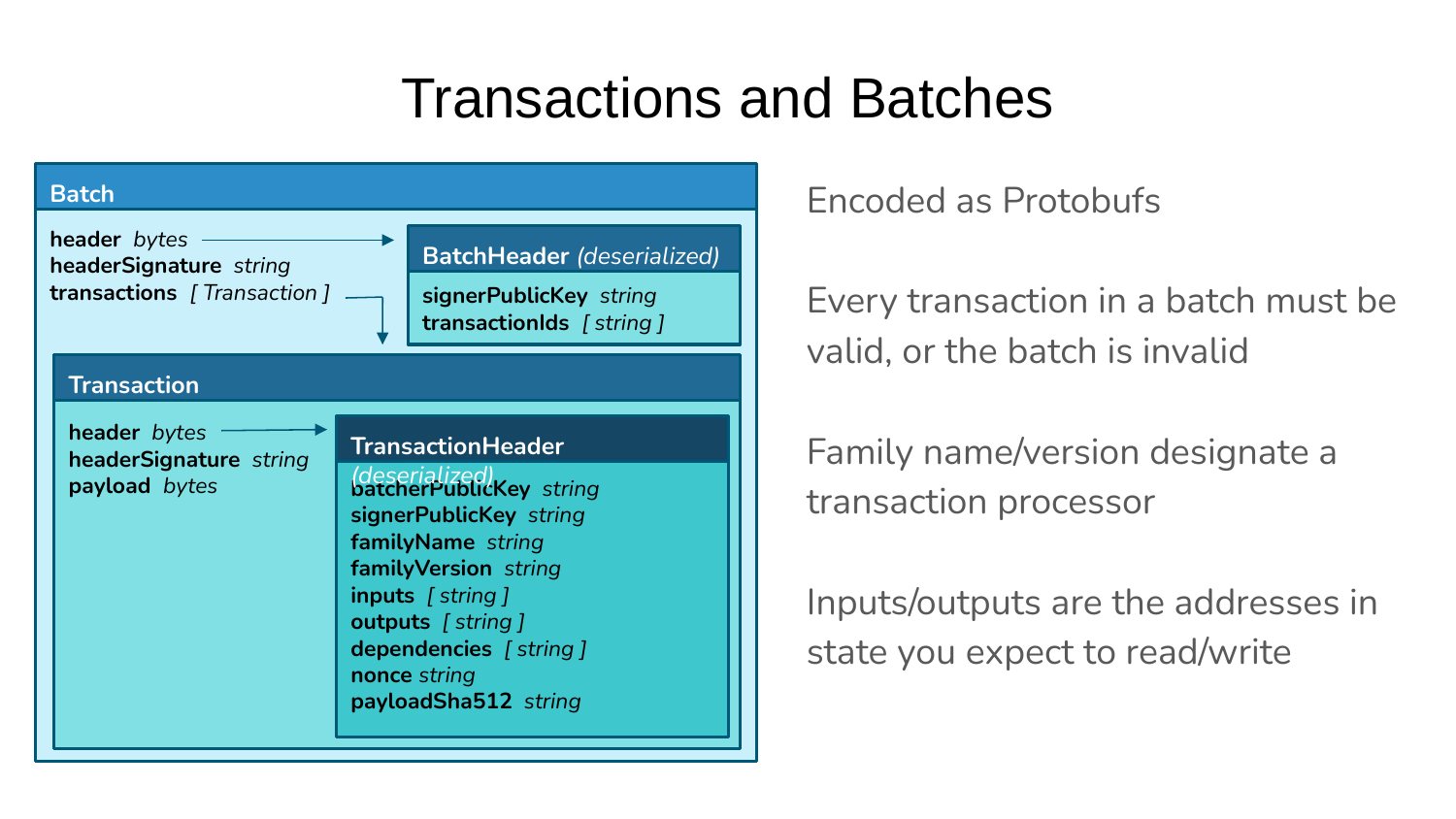

# Transactions and Batches
Encoded as Protobufs

Every transaction in a batch must be valid, or the batch is invalid

Family name/version designate a transaction processor

Inputs/outputs are the addresses in state you expect to read/write
Batch

header  bytes
headerSignature  string
transactions  [ Transaction ]
BatchHeader (deserialized)

signerPublicKey  string
transactionIds  [ string ]
Transaction

header  bytes
headerSignature  string
payload  bytes
TransactionHeader (deserialized)

batcherPublicKey  string
signerPublicKey  string
familyName  string
familyVersion  string
inputs  [ string ]
outputs  [ string ]
dependencies  [ string ]
nonce string
payloadSha512  string